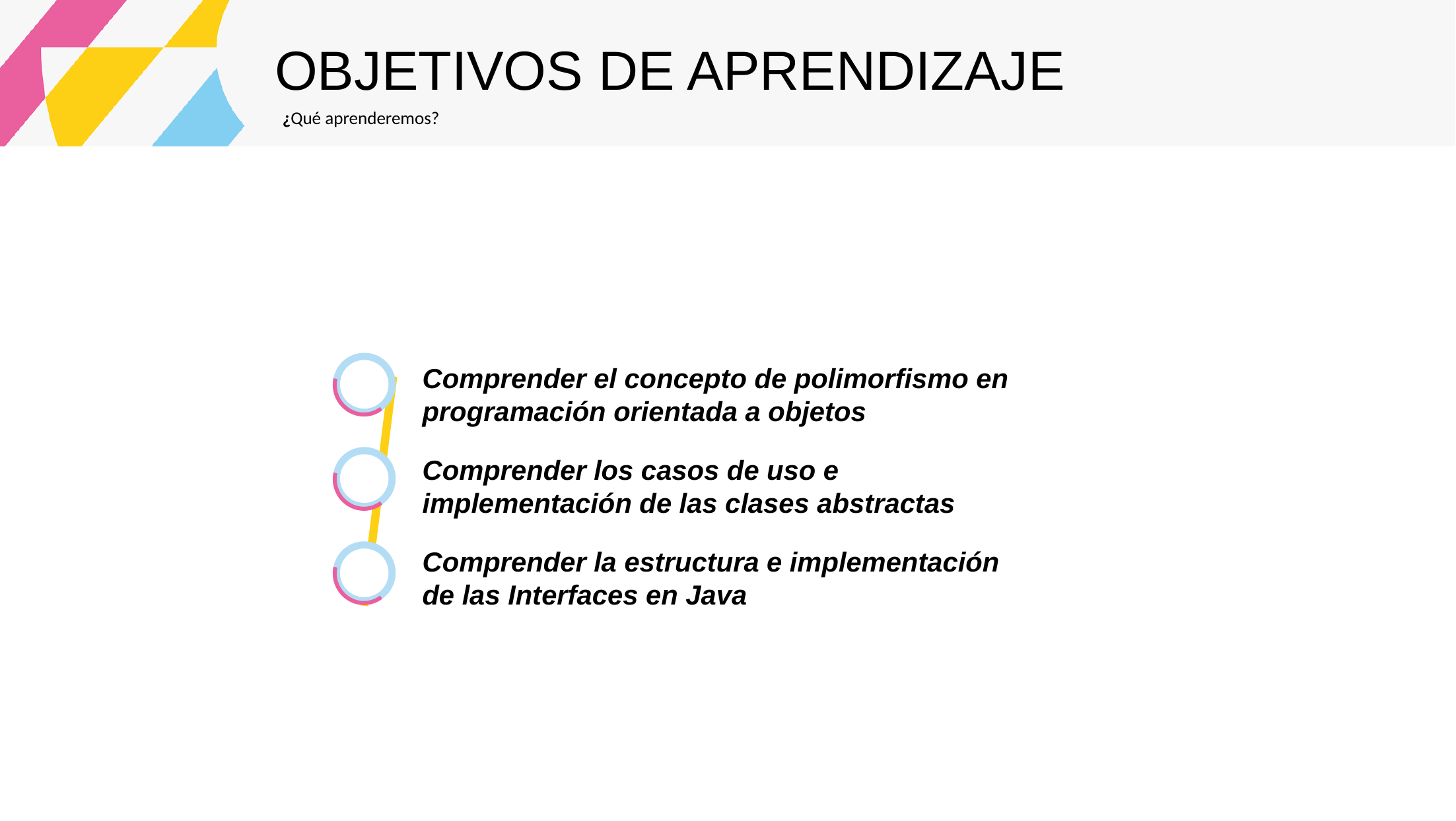

OBJETIVOS DE APRENDIZAJE
¿Qué aprenderemos?

Comprender el concepto de polimorfismo en programación orientada a objetos

Comprender los casos de uso e implementación de las clases abstractas
Comprender la estructura e implementación de las Interfaces en Java